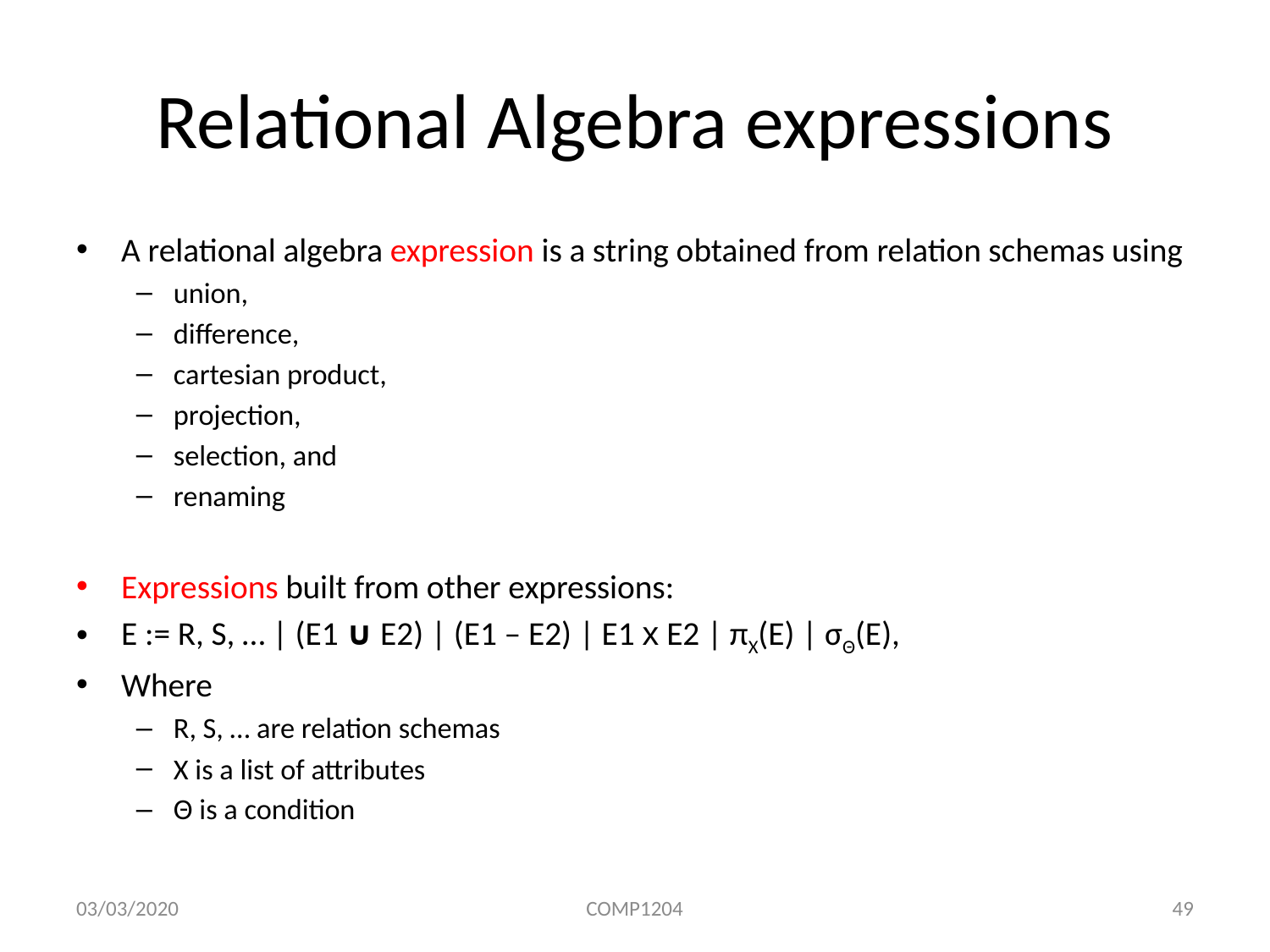

# Relational Algebra expressions
A relational algebra expression is a string obtained from relation schemas using
union,
difference,
cartesian product,
projection,
selection, and
renaming

Expressions built from other expressions:
E := R, S, … | (E1 ∪ E2) | (E1 – E2) | E1 x E2 | πX(E) | σΘ(E),
Where
R, S, … are relation schemas
X is a list of attributes
Θ is a condition
03/03/2020
COMP1204
49